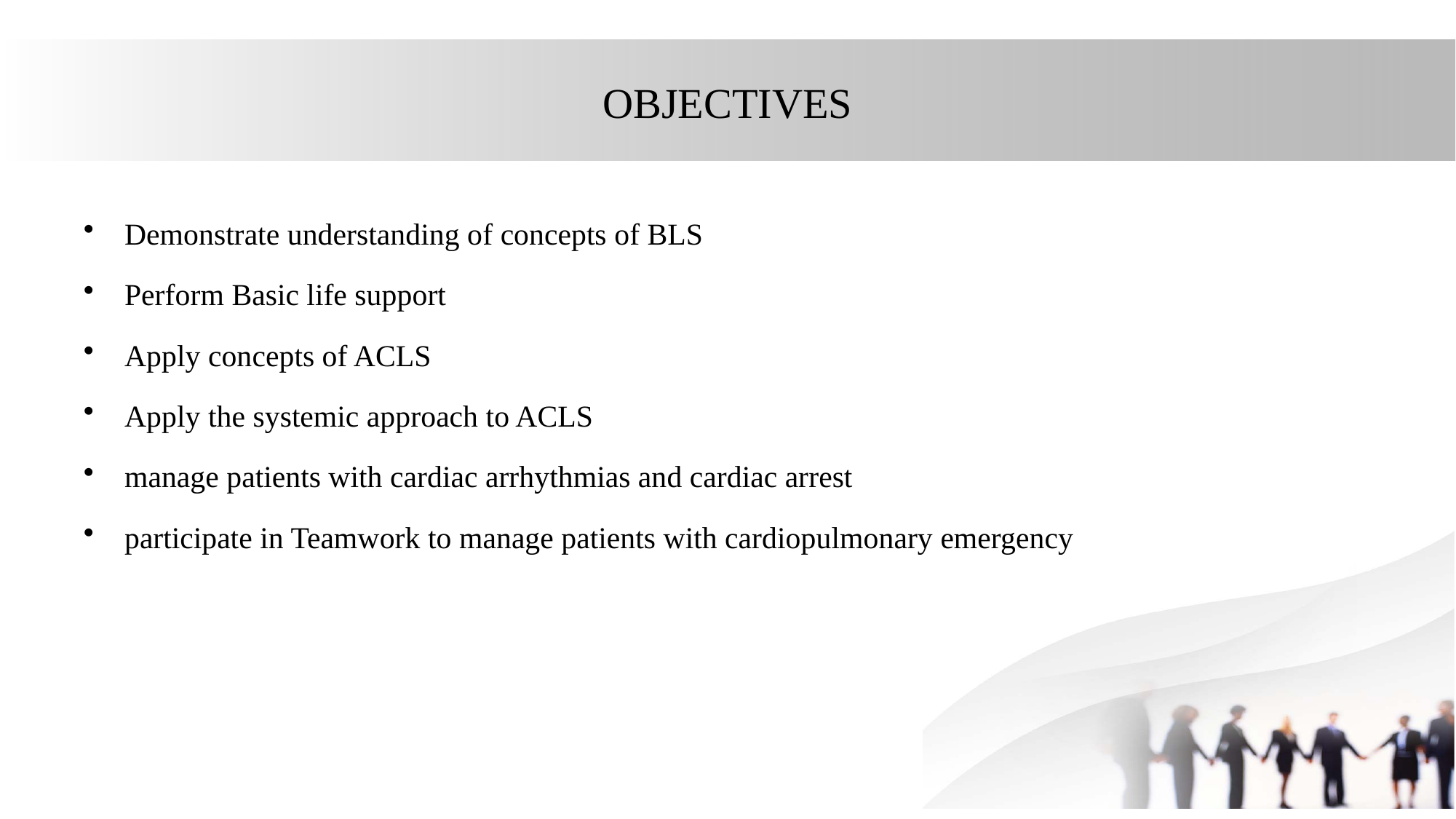

# OBJECTIVES
Demonstrate understanding of concepts of BLS
Perform Basic life support
Apply concepts of ACLS
Apply the systemic approach to ACLS
manage patients with cardiac arrhythmias and cardiac arrest
participate in Teamwork to manage patients with cardiopulmonary emergency